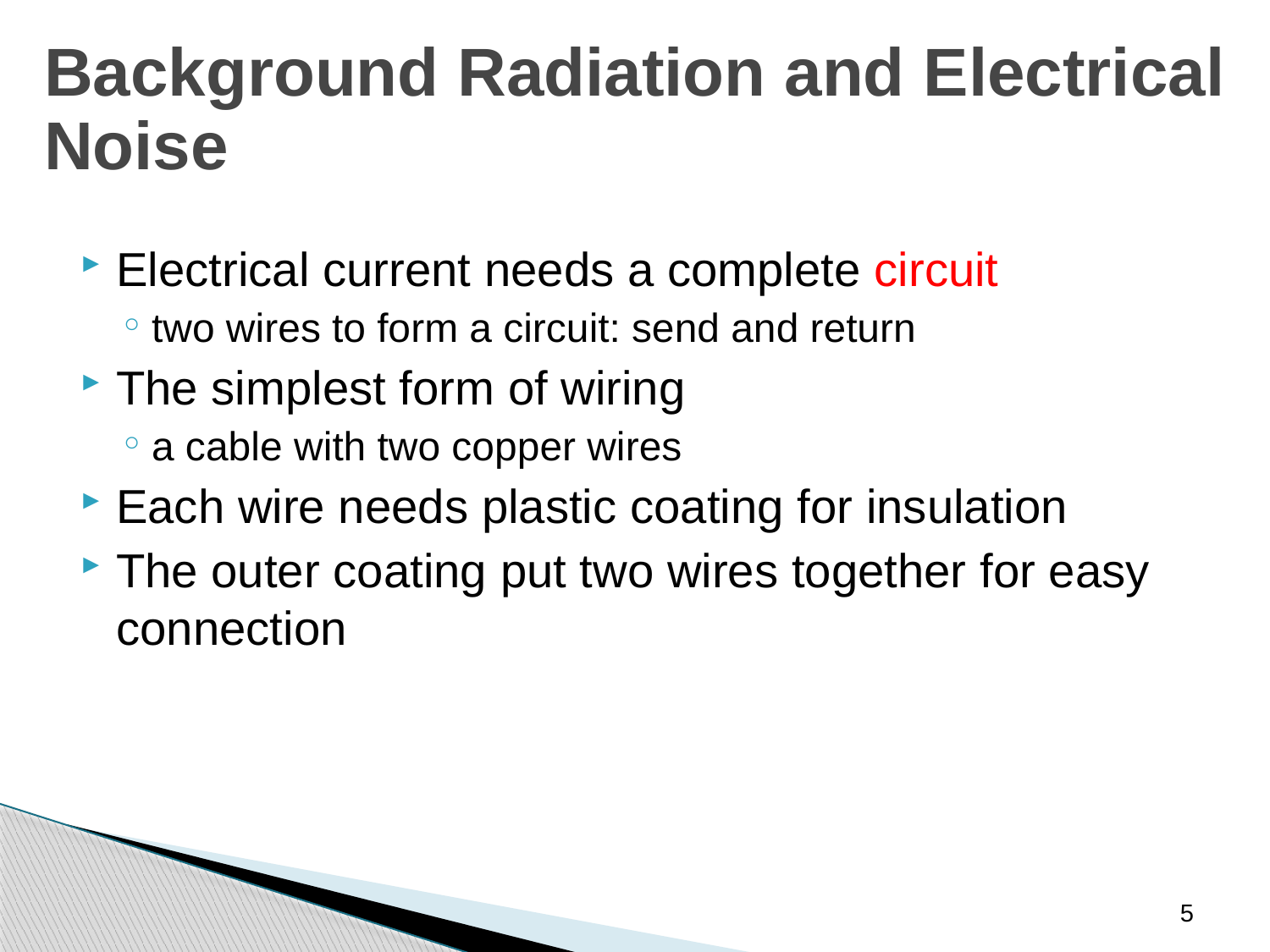

Background Radiation and Electrical Noise
Electrical current needs a complete circuit
two wires to form a circuit: send and return
The simplest form of wiring
a cable with two copper wires
Each wire needs plastic coating for insulation
The outer coating put two wires together for easy connection
5